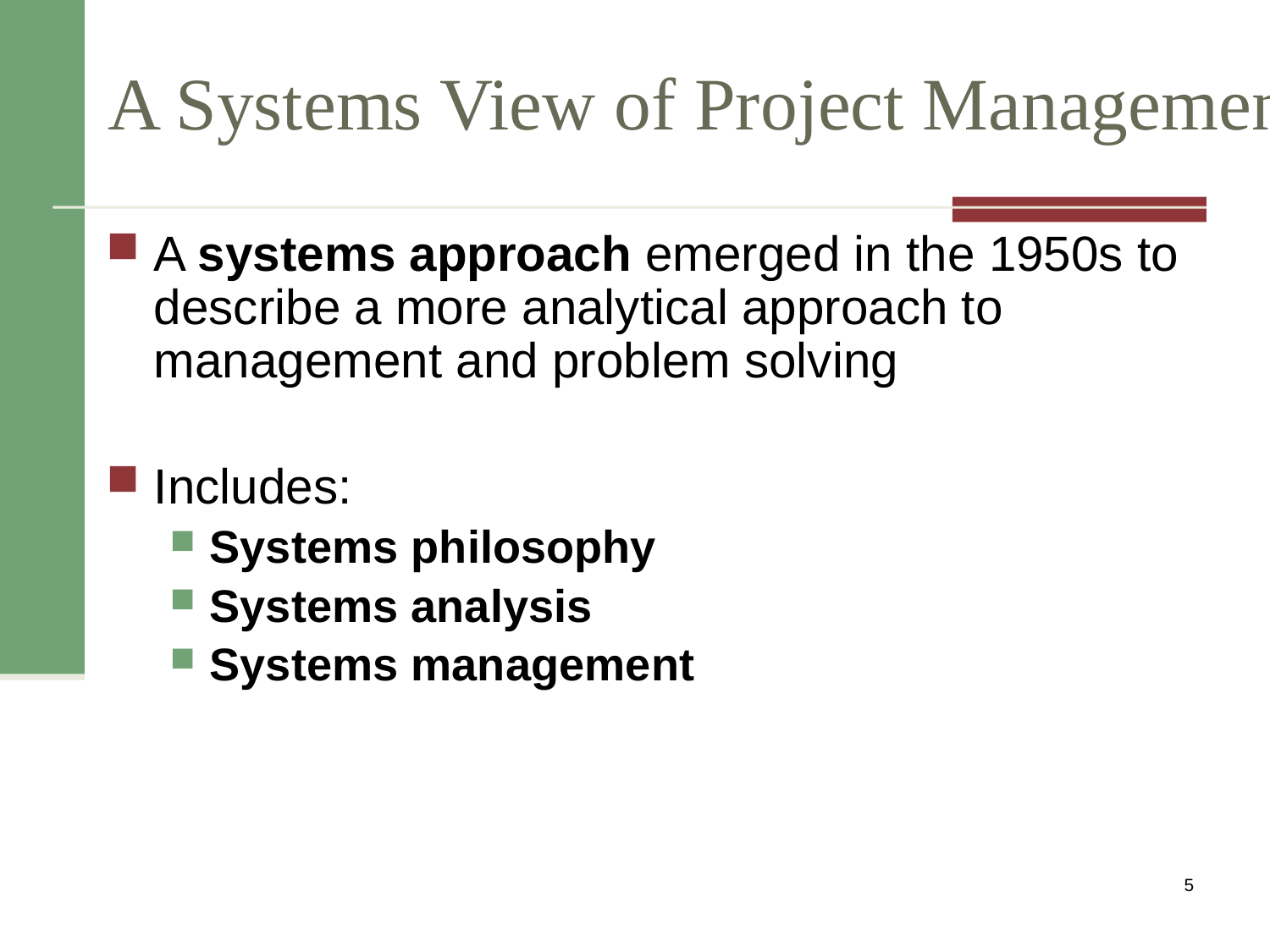

# A Systems View of Project Management
A systems approach emerged in the 1950s to describe a more analytical approach to management and problem solving

Includes:
Systems philosophy
Systems analysis
Systems management
5